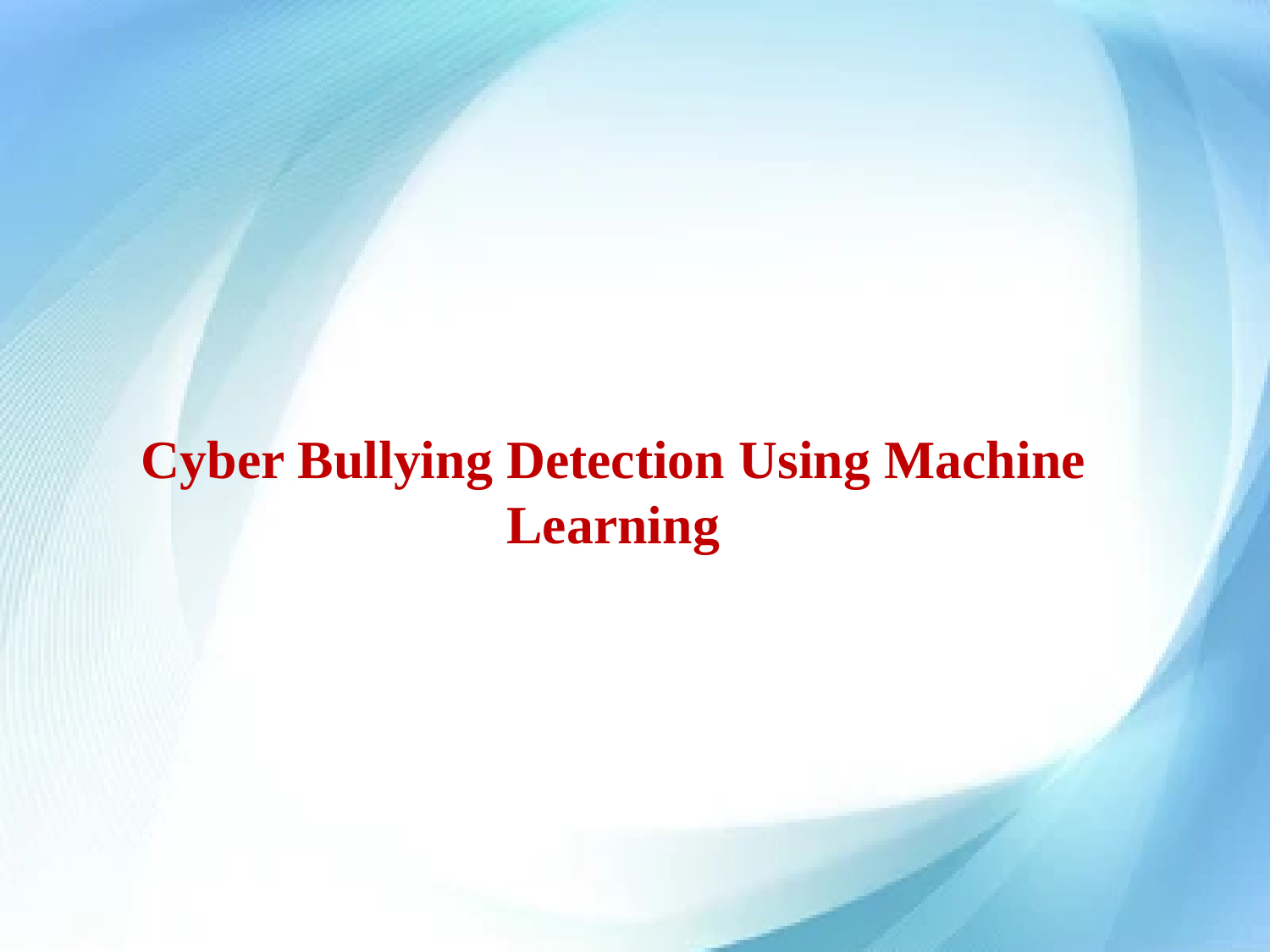

# Cyber Bullying Detection Using Machine Learning